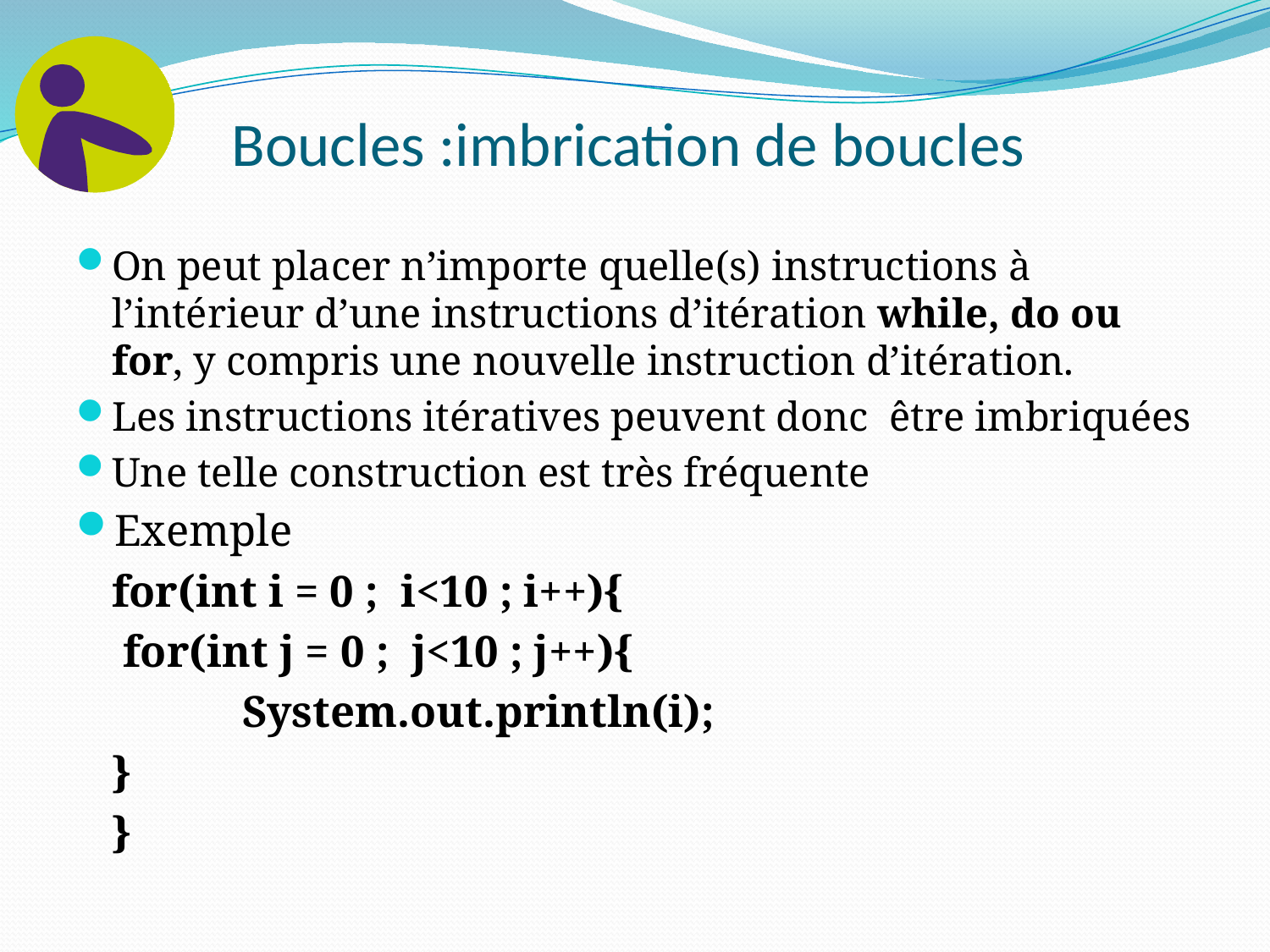

# Boucles :imbrication de boucles

On peut placer n’importe quelle(s) instructions à l’intérieur d’une instructions d’itération while, do ou for, y compris une nouvelle instruction d’itération.
Les instructions itératives peuvent donc  être imbriquées
Une telle construction est très fréquente
Exemple
		for(int i = 0 ;  i<10 ; i++){
			 for(int j = 0 ;  j<10 ; j++){
		  		 System.out.println(i);
			}
		}